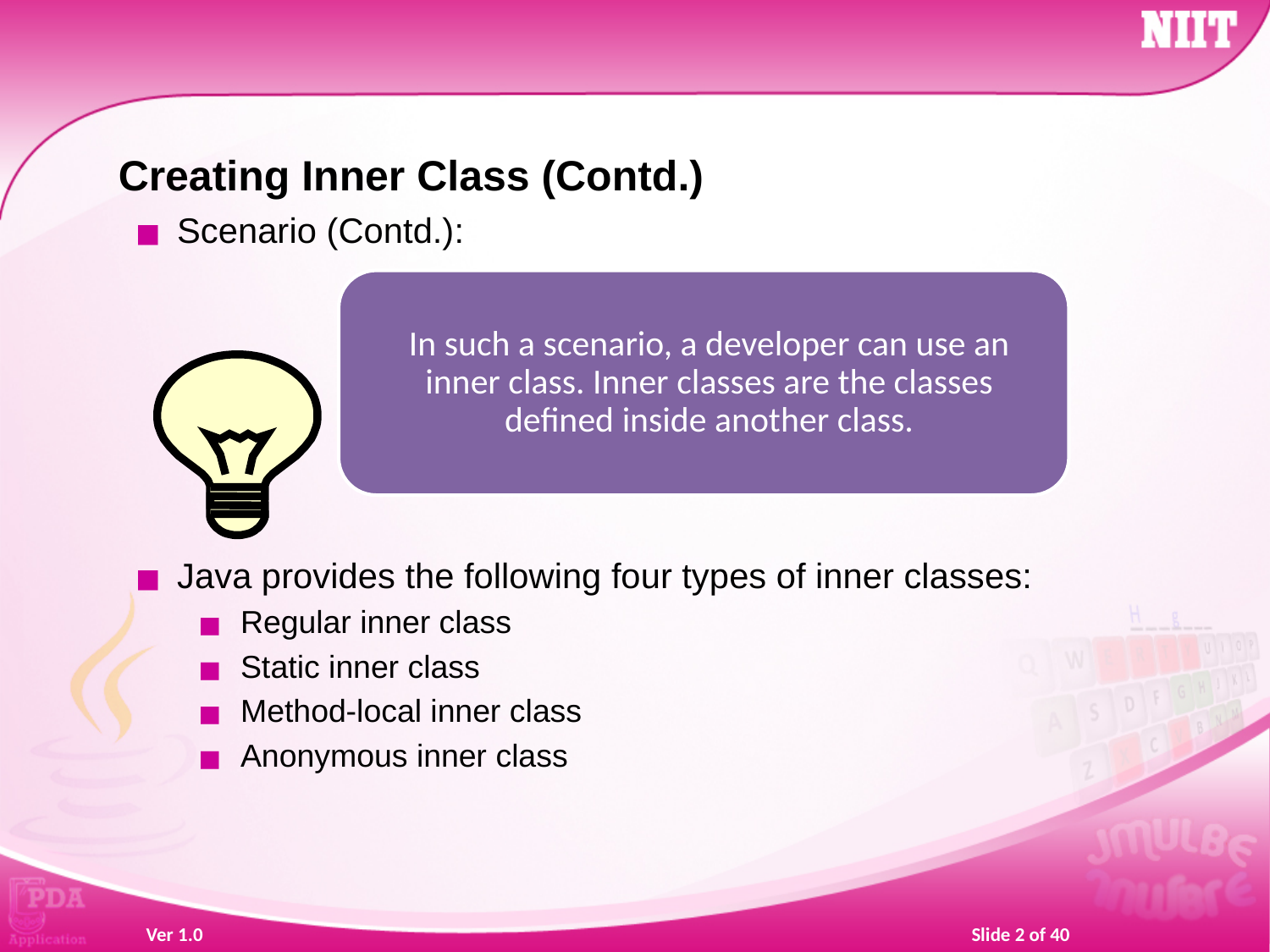

Creating Inner Class (Contd.)
Scenario (Contd.):

Java provides the following four types of inner classes:
Regular inner class
Static inner class
Method-local inner class
Anonymous inner class

In such a scenario, a developer can use an inner class. Inner classes are the classes defined inside another class.